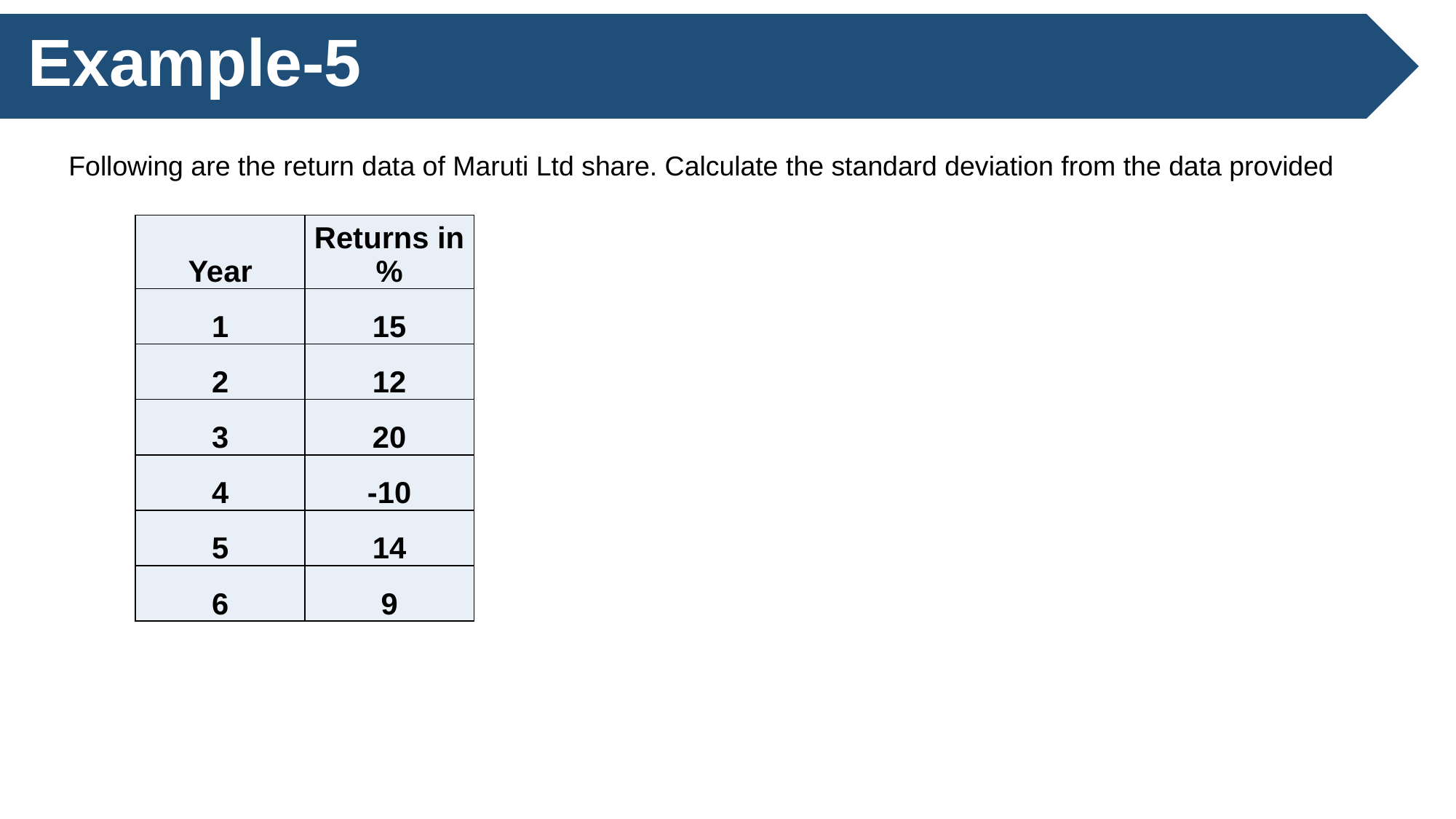

# Example-5
Following are the return data of Maruti Ltd share. Calculate the standard deviation from the data provided
| Year | Returns in % |
| --- | --- |
| 1 | 15 |
| 2 | 12 |
| 3 | 20 |
| 4 | -10 |
| 5 | 14 |
| 6 | 9 |